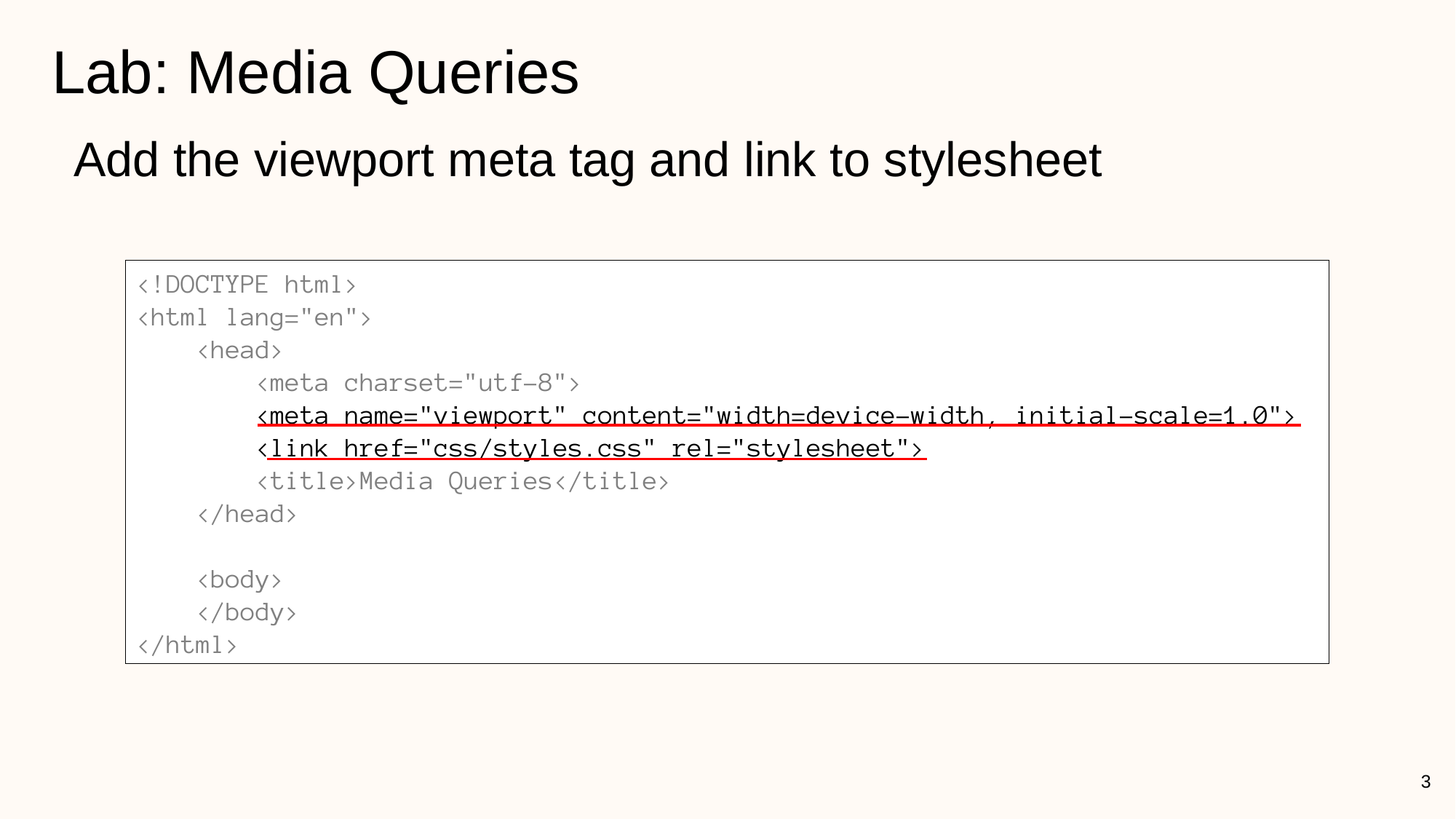

# Lab: Media Queries
Add the viewport meta tag and link to stylesheet
<!DOCTYPE html>
<html lang="en">
    <head>
        <meta charset="utf-8">
        <title>Media Queries</title>
    </head>

    <body>
    </body>
</html>
<!DOCTYPE html>
<html lang="en">
    <head>
        <meta charset="utf-8">
        <meta name="viewport" content="width=device-width, initial-scale=1.0">
        <link href="css/styles.css" rel="stylesheet">
        <title>Media Queries</title>
    </head>

    <body>
    </body>
</html>
3